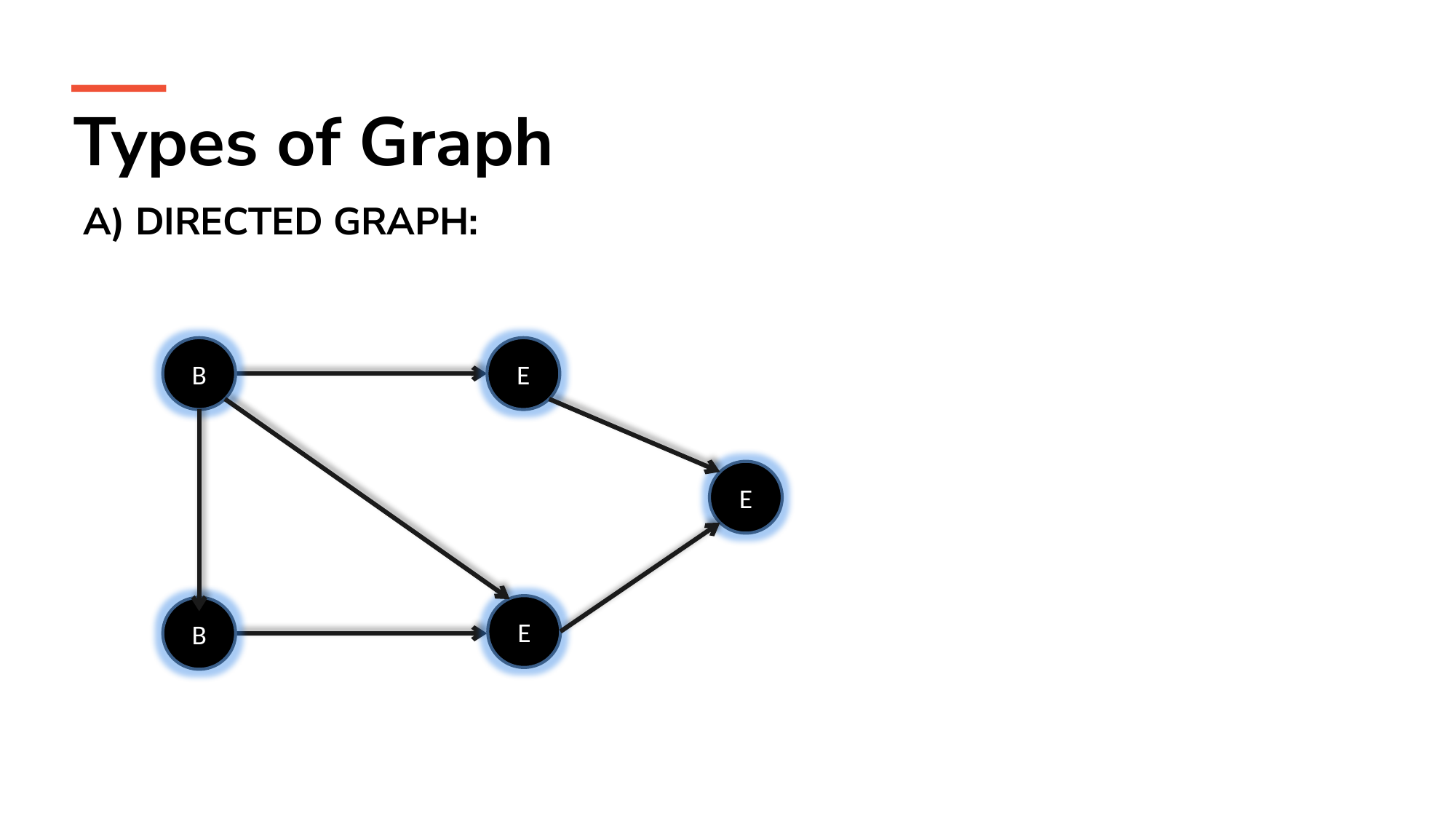

Types of Graph
A) DIRECTED GRAPH:
B
E
E
E
B